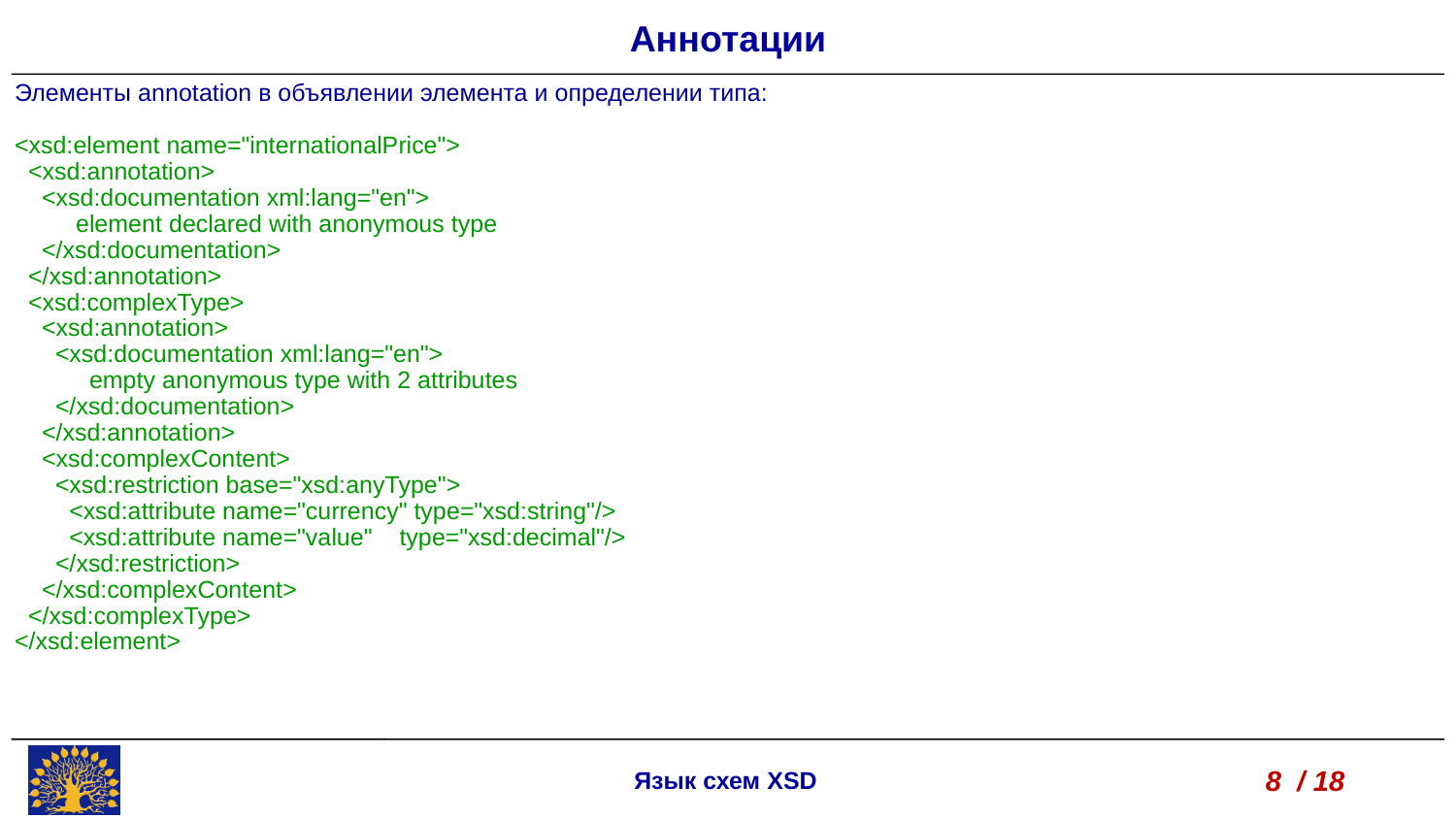

Аннотации
Элементы annotation в объявлении элемента и определении типа:

<xsd:element name="internationalPrice">
  <xsd:annotation>
    <xsd:documentation xml:lang="en">
         element declared with anonymous type
    </xsd:documentation>
  </xsd:annotation>
  <xsd:complexType>
    <xsd:annotation>
      <xsd:documentation xml:lang="en">
           empty anonymous type with 2 attributes
      </xsd:documentation>
    </xsd:annotation>
    <xsd:complexContent>
      <xsd:restriction base="xsd:anyType">
        <xsd:attribute name="currency" type="xsd:string"/>
        <xsd:attribute name="value"    type="xsd:decimal"/>
      </xsd:restriction>
    </xsd:complexContent>
  </xsd:complexType>
</xsd:element>